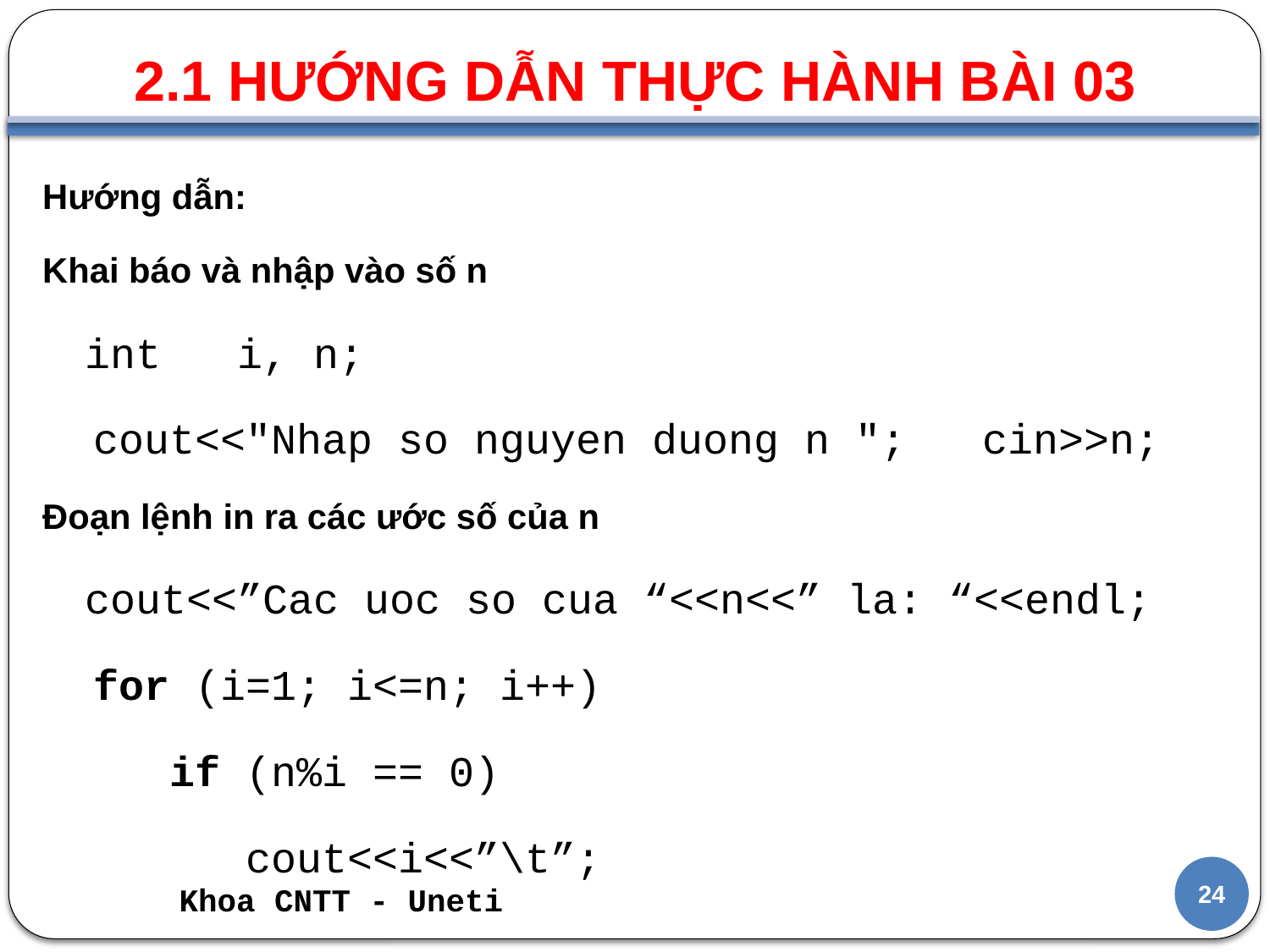

2.1 HƯỚNG DẪN THỰC HÀNH BÀI 03
#
Hướng dẫn:
Khai báo và nhập vào số n
  int   i, n;
  cout<<"Nhap so nguyen duong n ";   cin>>n;
Đoạn lệnh in ra các ước số của n
  cout<<”Cac uoc so cua “<<n<<” la: “<<endl;
  for (i=1; i<=n; i++)
     if (n%i == 0)
        cout<<i<<”\t”;

24
Khoa CNTT - Uneti